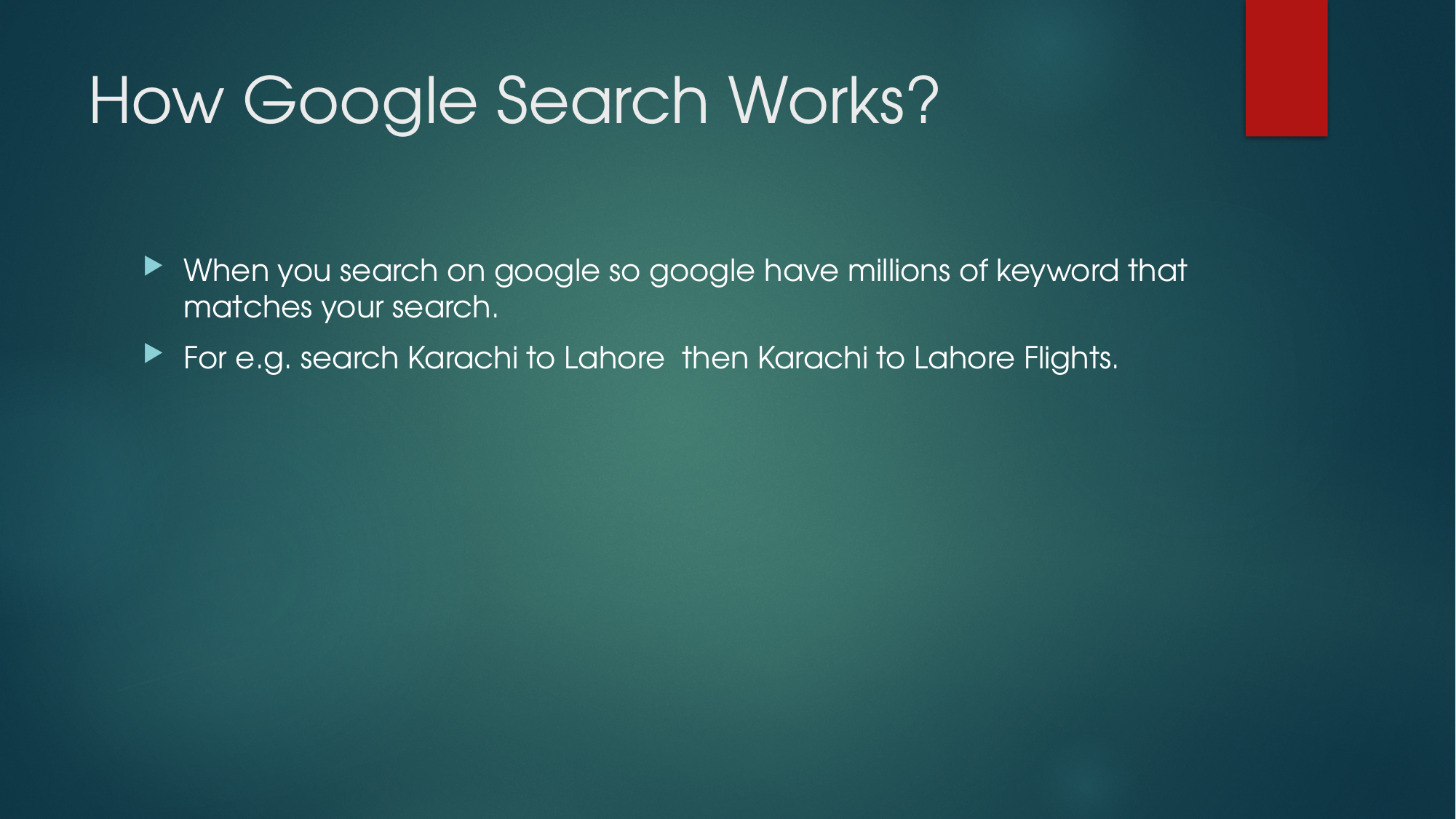

# How Google Search Works?
When you search on google so google have millions of keyword that matches your search.
For e.g. search Karachi to Lahore  then Karachi to Lahore Flights.